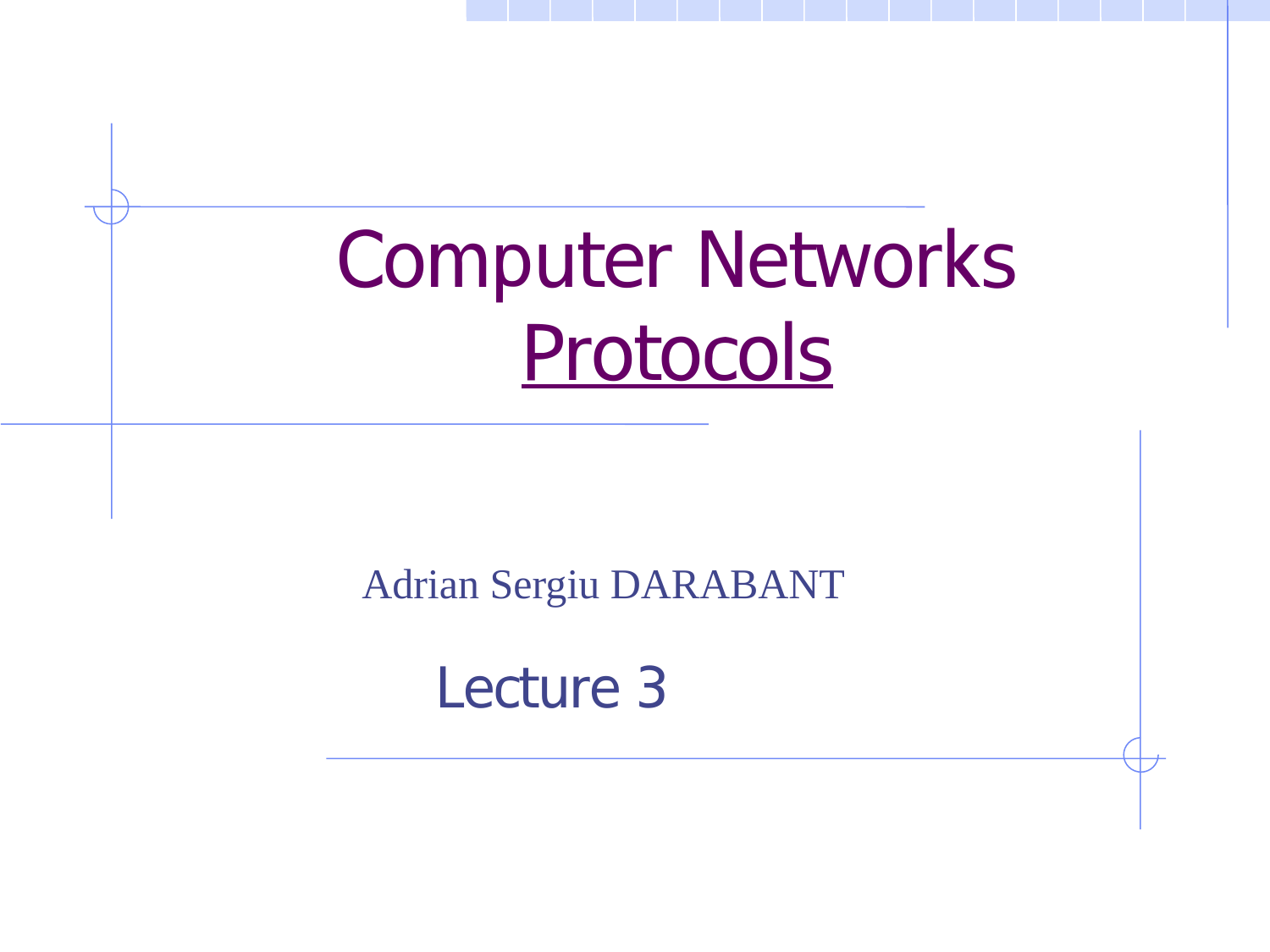

# Computer Networks Protocols
Adrian Sergiu DARABANT
Lecture 3